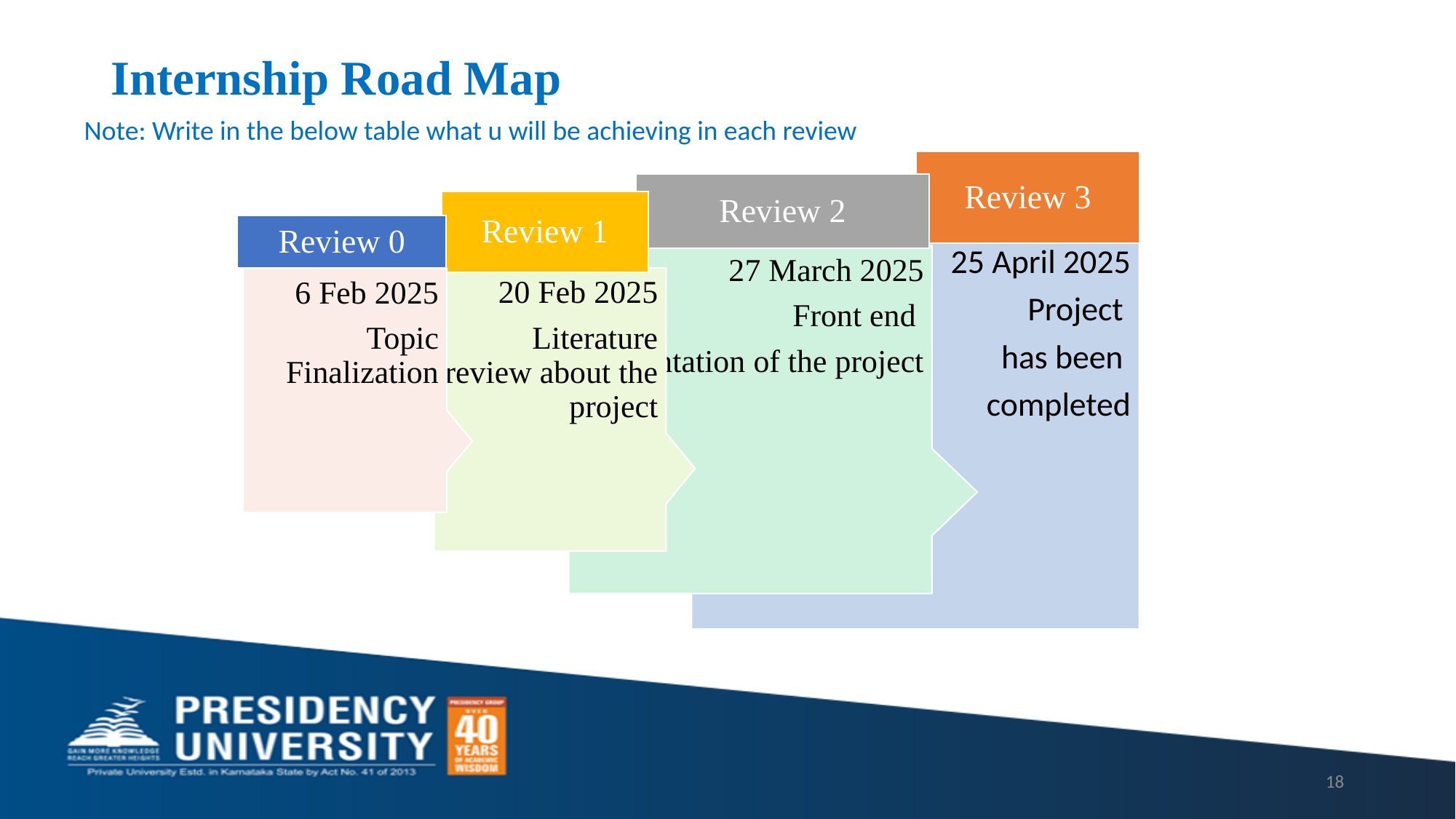

# Internship Road Map
Note: Write in the below table what u will be achieving in each review
25 April 2025
Project
has been
completed

Review 3
27 March 2025
Front end
implantation of the project

Review 2
20 Feb 2025
Literature review about the project
Review 1
6 Feb 2025
Topic Finalization

Review 0
18